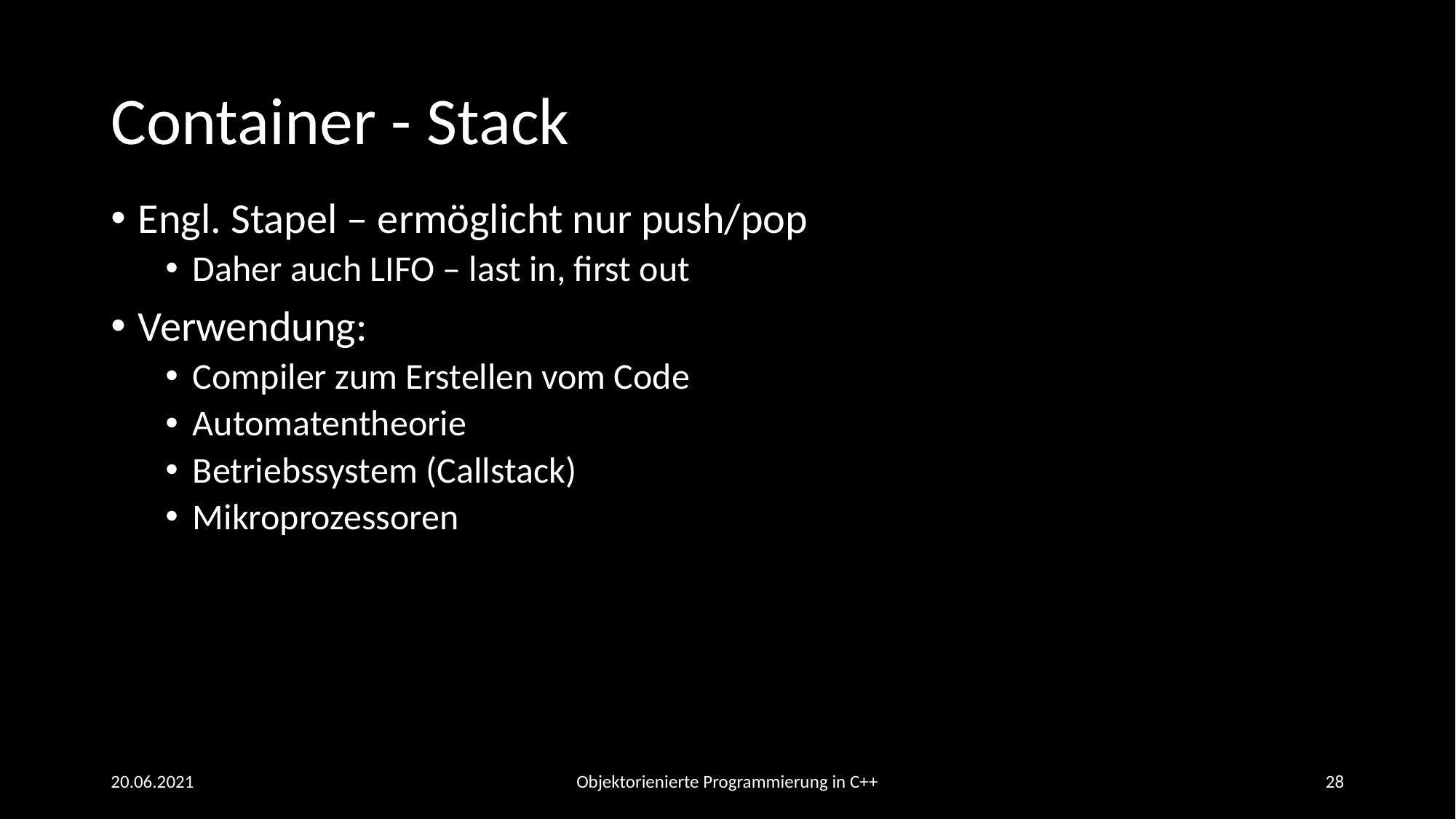

# Container - Stack
Engl. Stapel – ermöglicht nur push/pop
Daher auch LIFO – last in, first out
Verwendung:
Compiler zum Erstellen vom Code
Automatentheorie
Betriebssystem (Callstack)
Mikroprozessoren

20.06.2021
Objektorienierte Programmierung in C++
28